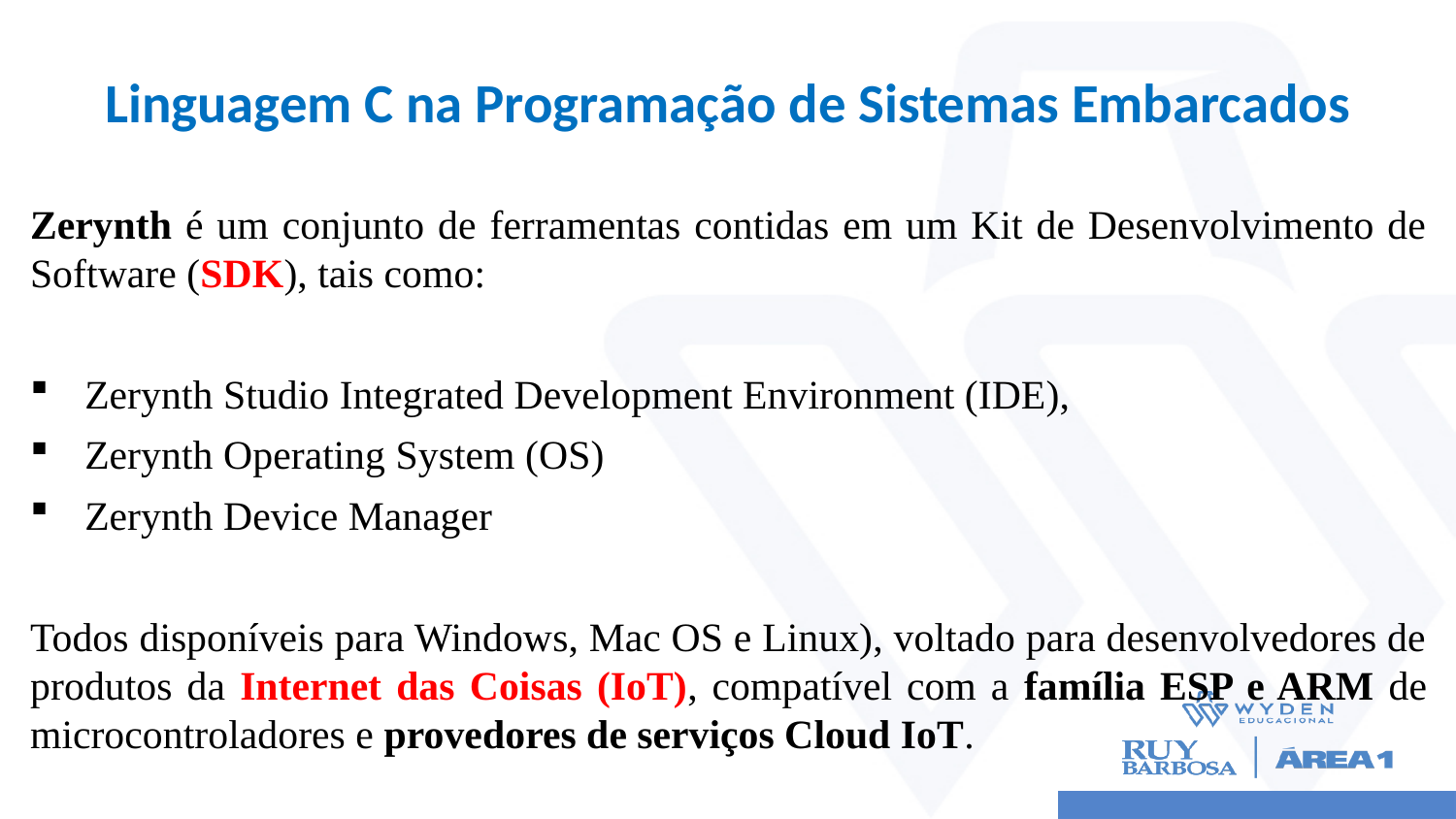

# Linguagem C na Programação de Sistemas Embarcados
Zerynth é um conjunto de ferramentas contidas em um Kit de Desenvolvimento de Software (SDK), tais como:

Zerynth Studio Integrated Development Environment (IDE),
Zerynth Operating System (OS)
Zerynth Device Manager

Todos disponíveis para Windows, Mac OS e Linux), voltado para desenvolvedores de produtos da Internet das Coisas (IoT), compatível com a família ESP e ARM de microcontroladores e provedores de serviços Cloud IoT.